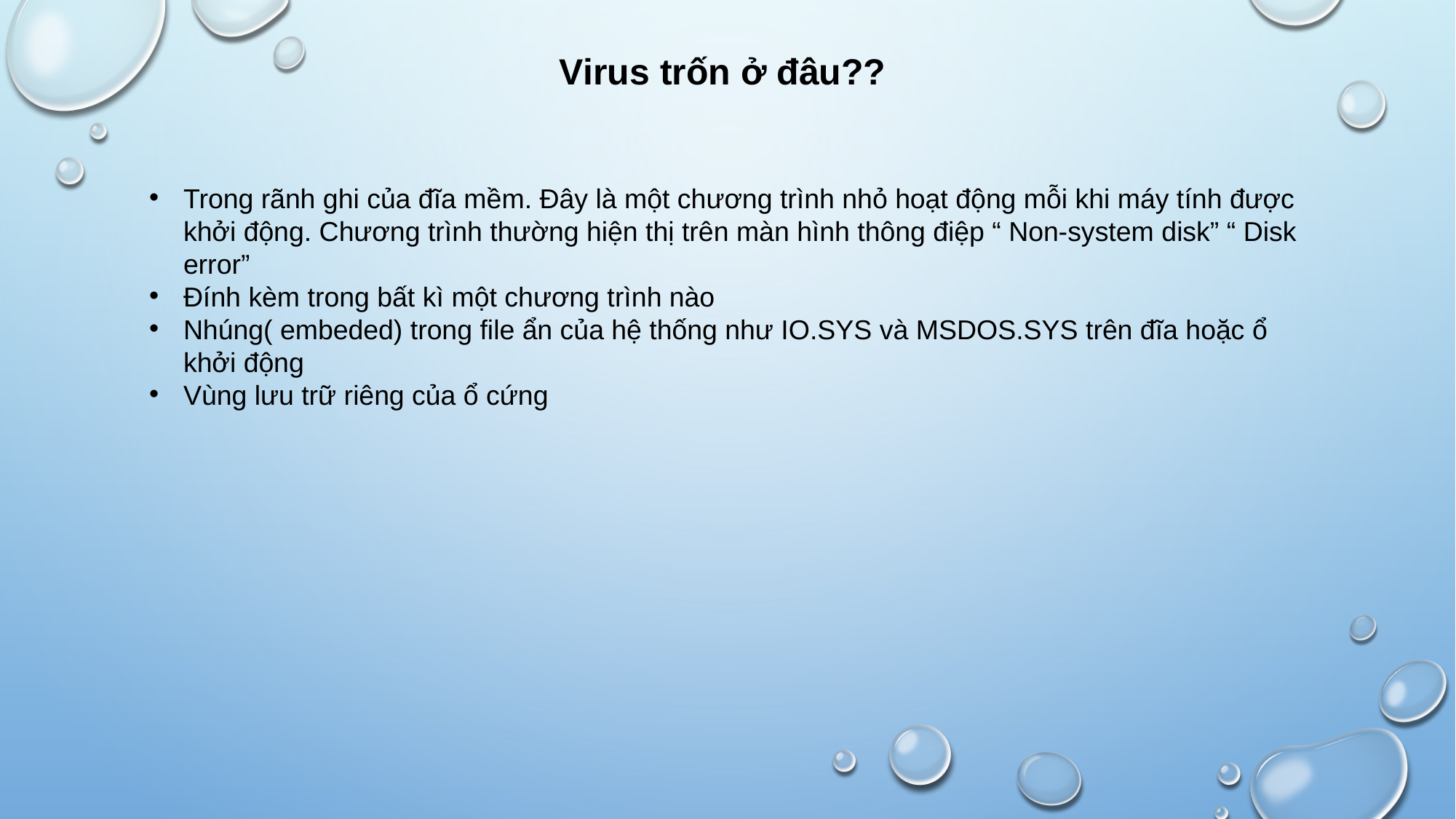

Virus trốn ở đâu??
Trong rãnh ghi của đĩa mềm. Đây là một chương trình nhỏ hoạt động mỗi khi máy tính được khởi động. Chương trình thường hiện thị trên màn hình thông điệp “ Non-system disk” “ Disk error”
Đính kèm trong bất kì một chương trình nào
Nhúng( embeded) trong file ẩn của hệ thống như IO.SYS và MSDOS.SYS trên đĩa hoặc ổ khởi động
Vùng lưu trữ riêng của ổ cứng